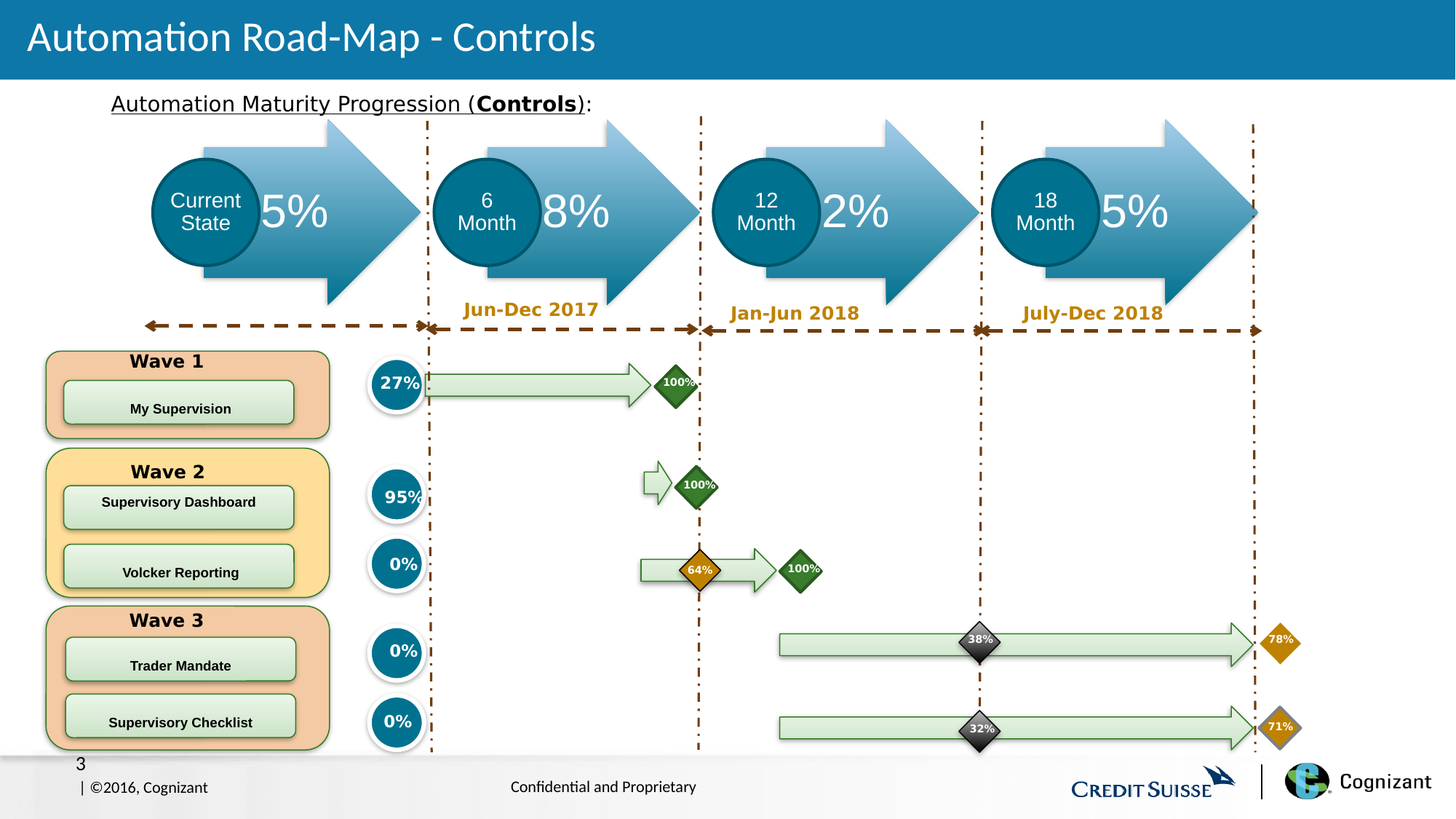

# Automation Road-Map - Controls
Automation Maturity Progression (Controls):
15%
Current State
38%
6 Month
62%
12 Month
85%
18 Month
Jun-Dec 2017
Jan-Jun 2018
July-Dec 2018
Wave 1

100%
27%

 My Supervision

Wave 2

100%

95%
Supervisory Dashboard

 Volcker Reporting
0%

64%

100%
Wave 3

38%

78%

0%

Trader Mandate

Supervisory Checklist

0%

71%

32%
3